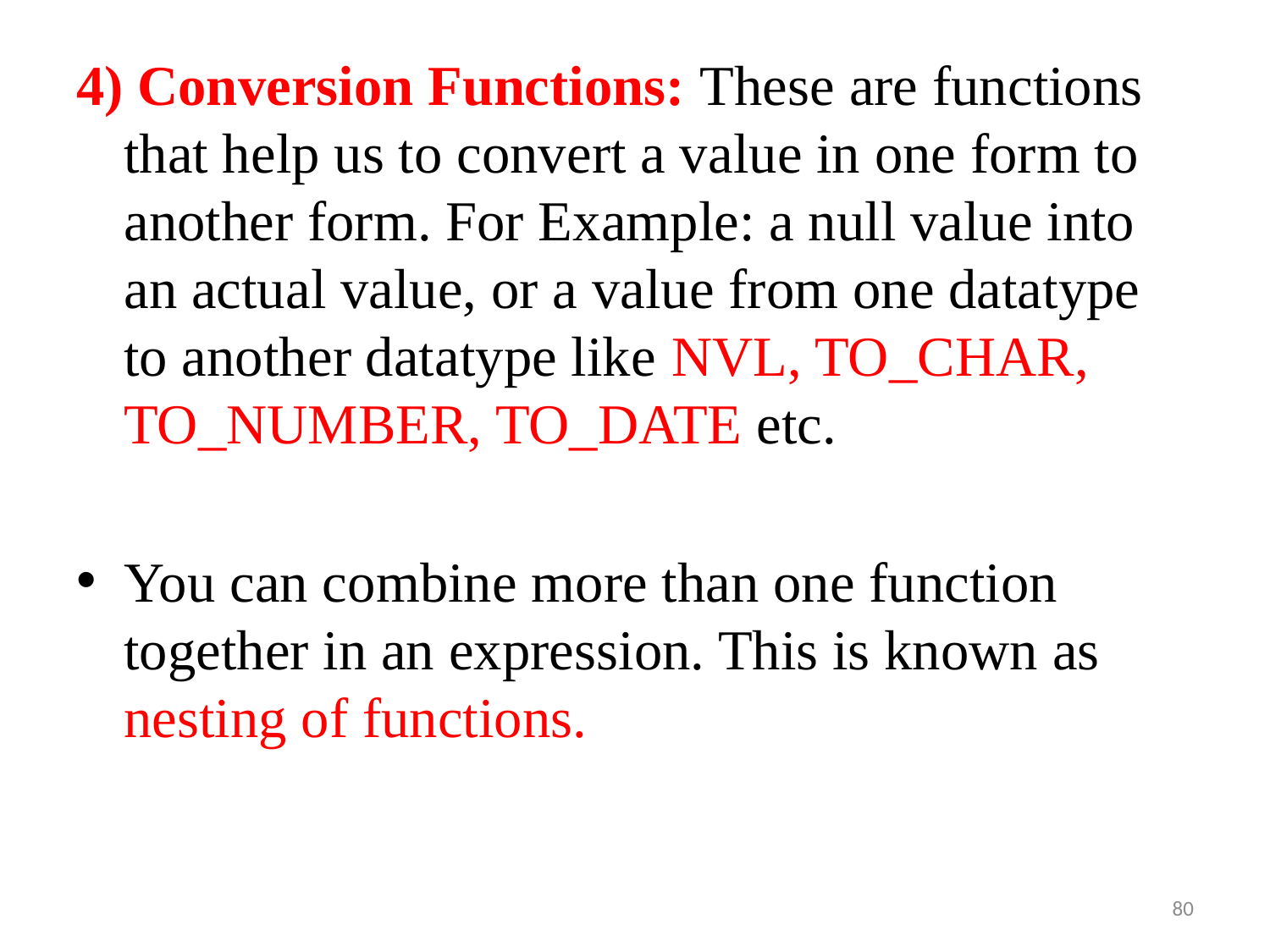

4) Conversion Functions: These are functions that help us to convert a value in one form to another form. For Example: a null value into an actual value, or a value from one datatype to another datatype like NVL, TO_CHAR, TO_NUMBER, TO_DATE etc.

You can combine more than one function together in an expression. This is known as nesting of functions.

80